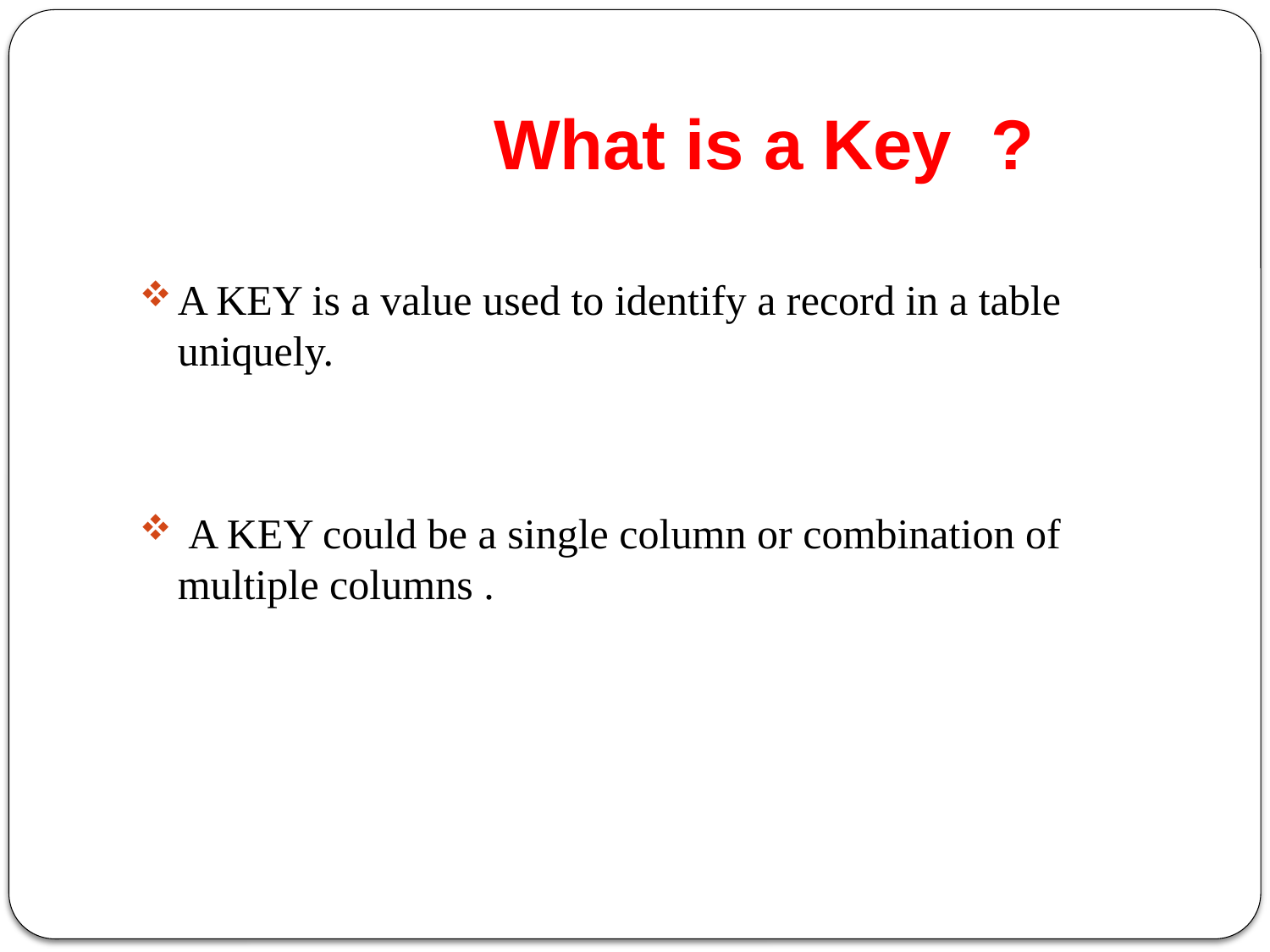

# What is a Key  ?

A KEY is a value used to identify a record in a table uniquely.

 A KEY could be a single column or combination of multiple columns .